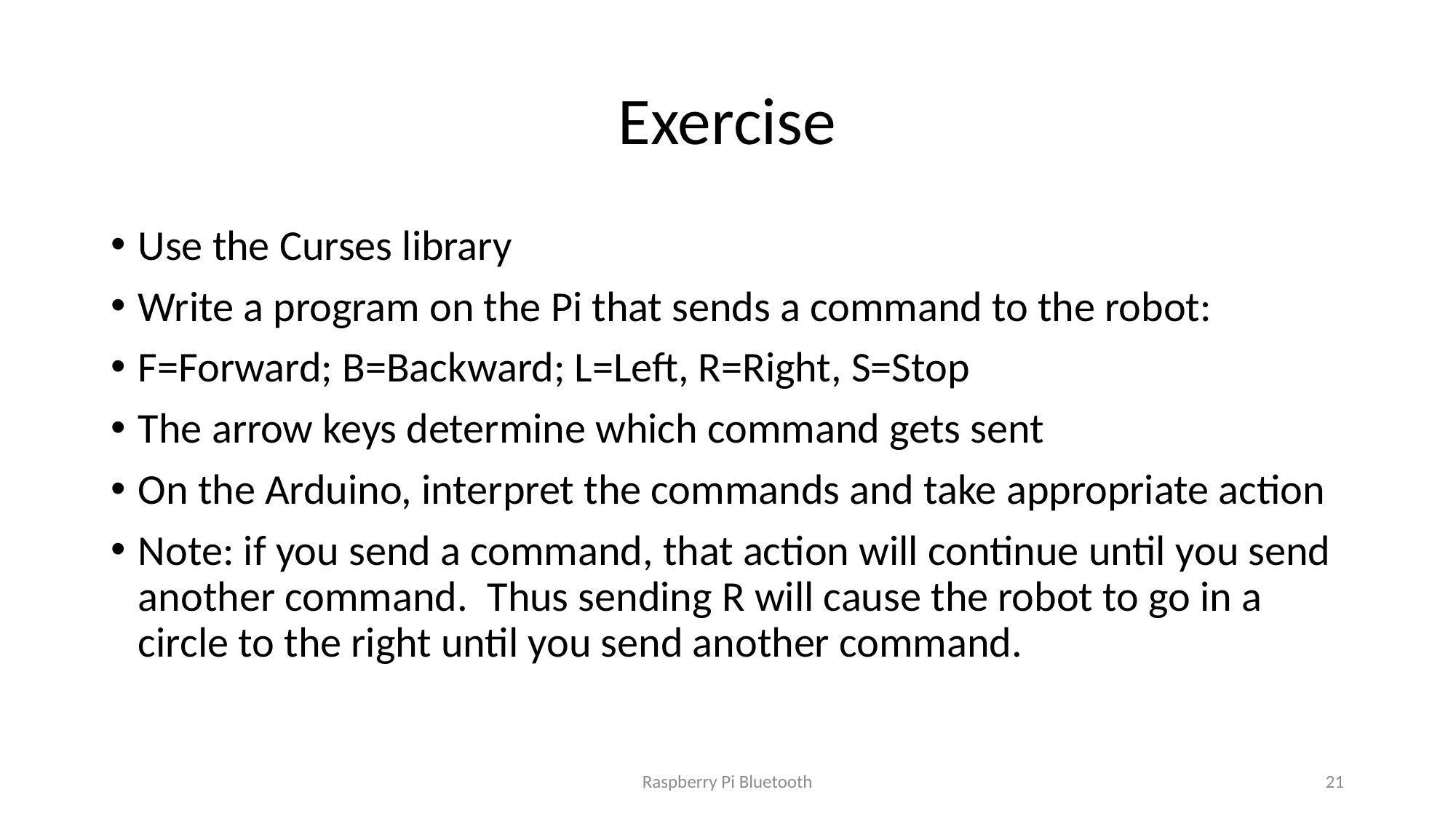

# Exercise
Use the Curses library
Write a program on the Pi that sends a command to the robot:
F=Forward; B=Backward; L=Left, R=Right, S=Stop
The arrow keys determine which command gets sent
On the Arduino, interpret the commands and take appropriate action
Note: if you send a command, that action will continue until you send another command.  Thus sending R will cause the robot to go in a circle to the right until you send another command.
Raspberry Pi Bluetooth
21